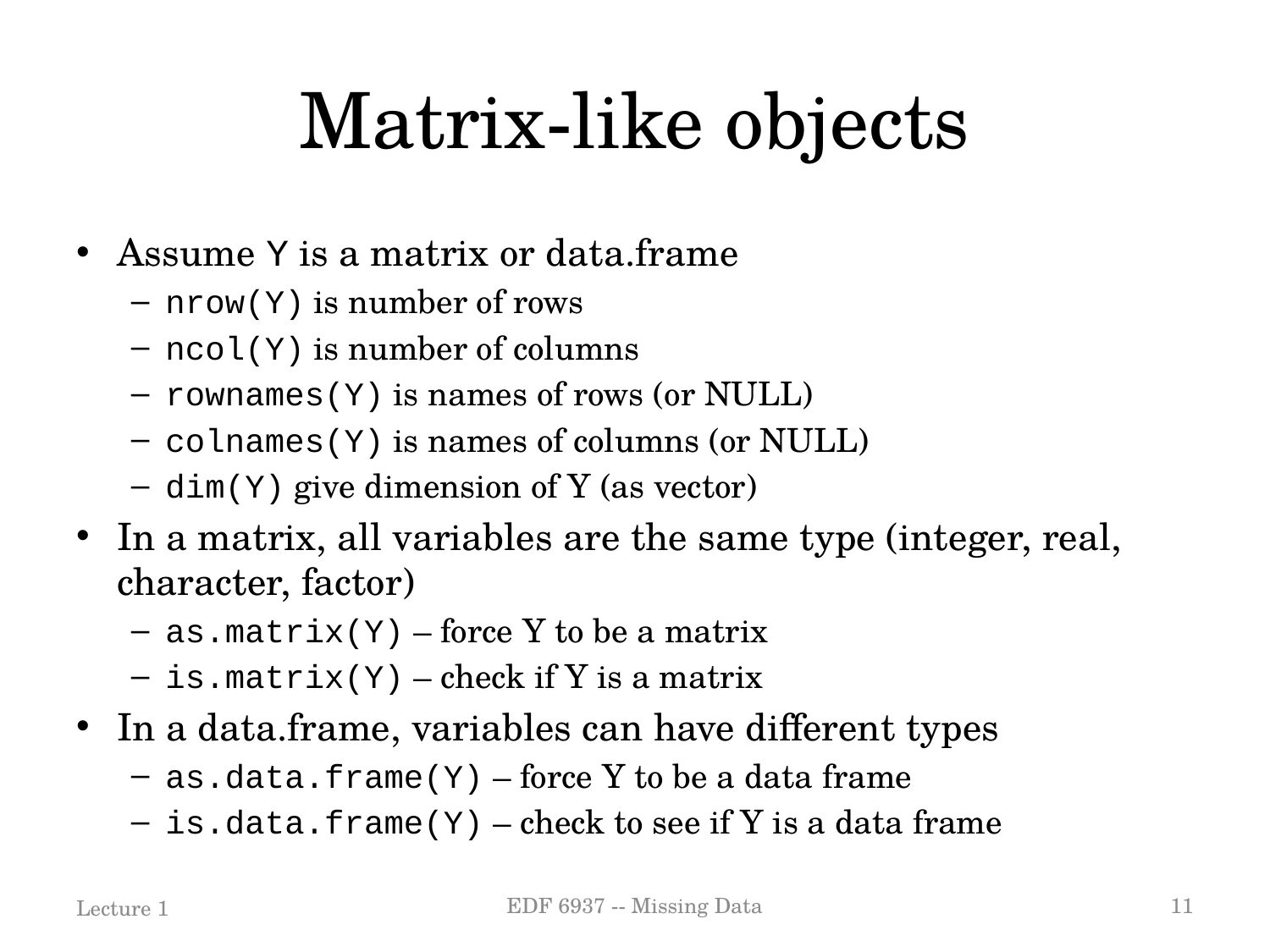

# Matrix-like objects
Assume Y is a matrix or data.frame
nrow(Y) is number of rows
ncol(Y) is number of columns
rownames(Y) is names of rows (or NULL)
colnames(Y) is names of columns (or NULL)
dim(Y) give dimension of Y (as vector)
In a matrix, all variables are the same type (integer, real, character, factor)
as.matrix(Y) – force Y to be a matrix
is.matrix(Y) – check if Y is a matrix
In a data.frame, variables can have different types
as.data.frame(Y) – force Y to be a data frame
is.data.frame(Y) – check to see if Y is a data frame

Lecture 1
EDF 6937 -- Missing Data
11